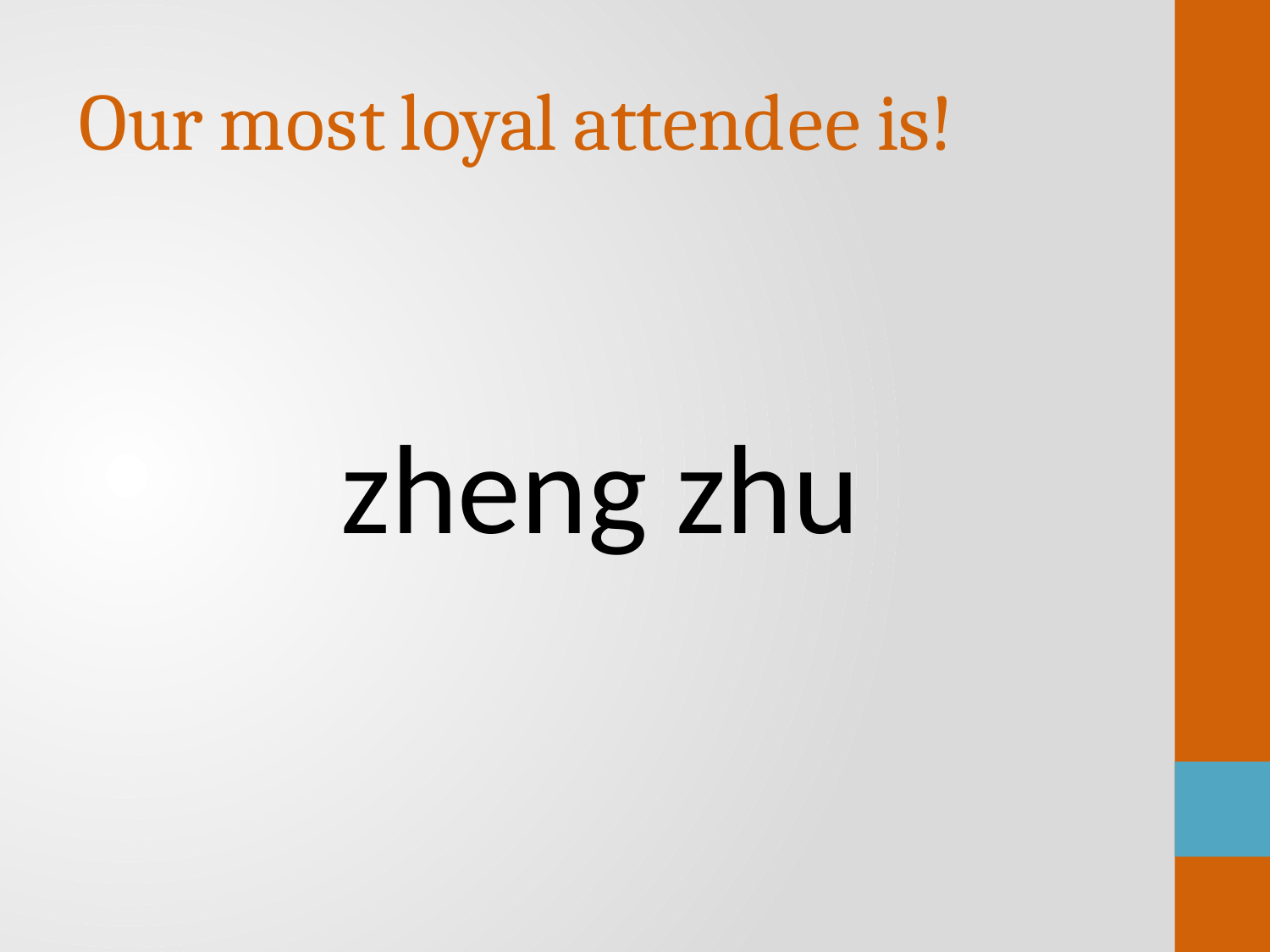

# Our most loyal attendee is!

zheng zhu